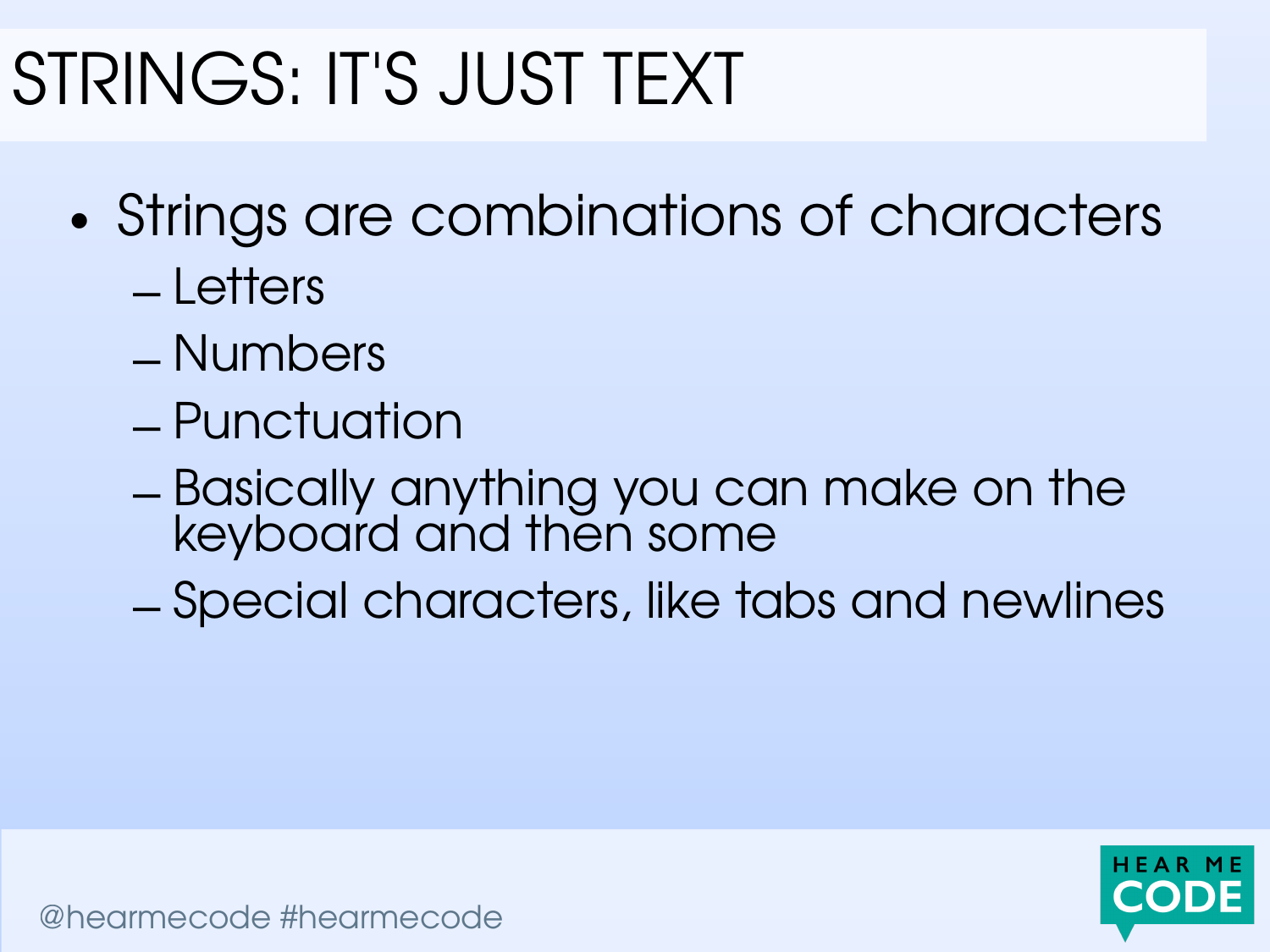

Strings: it's just text
Strings are combinations of characters
Letters
Numbers
Punctuation
Basically anything you can make on the keyboard and then some
Special characters, like tabs and newlines
7